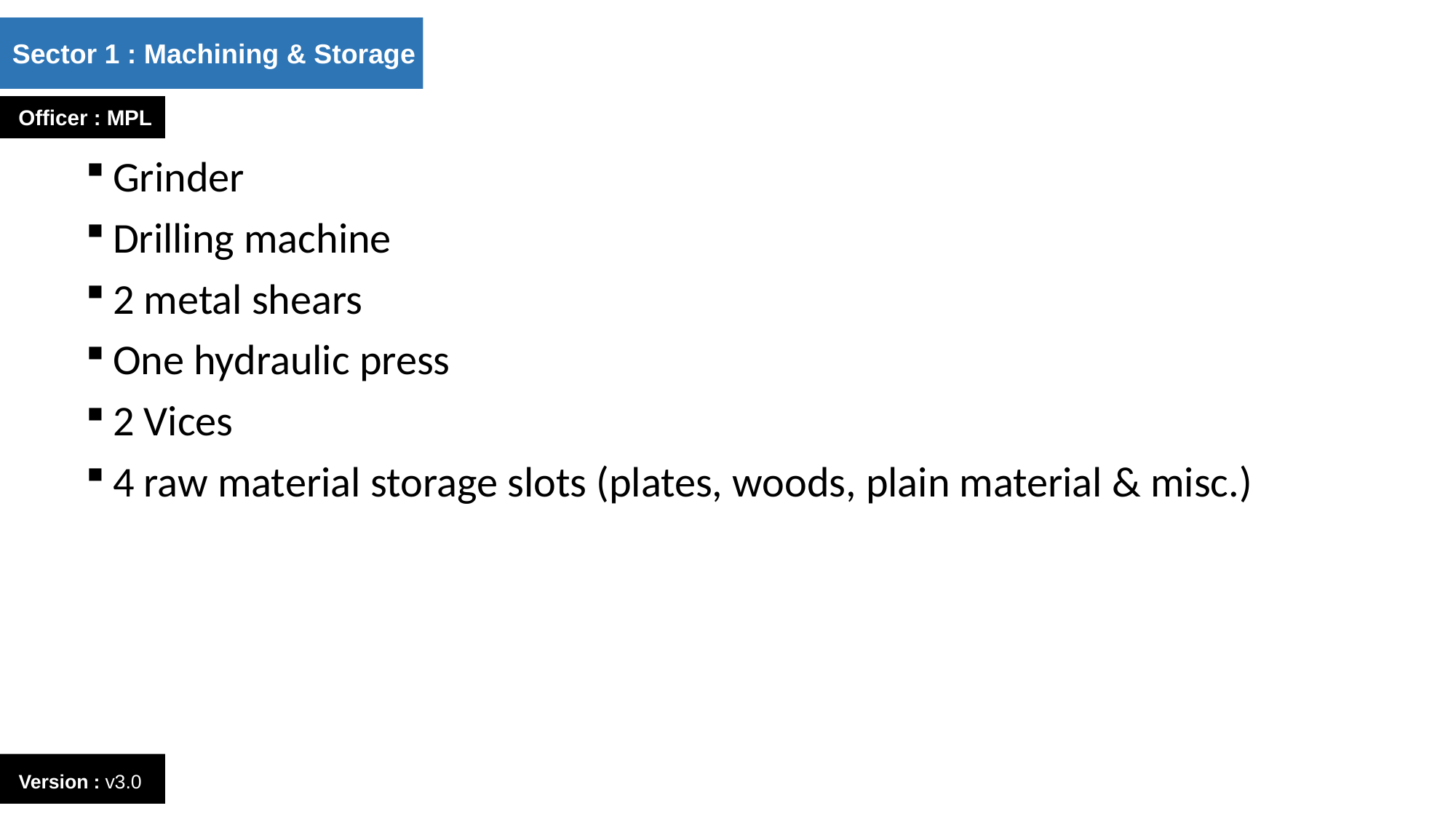

Sector 1 : Machining & Storage

Officer : MPL
Grinder
Drilling machine
2 metal shears
One hydraulic press
2 Vices
4 raw material storage slots (plates, woods, plain material & misc.)

Version : v3.0